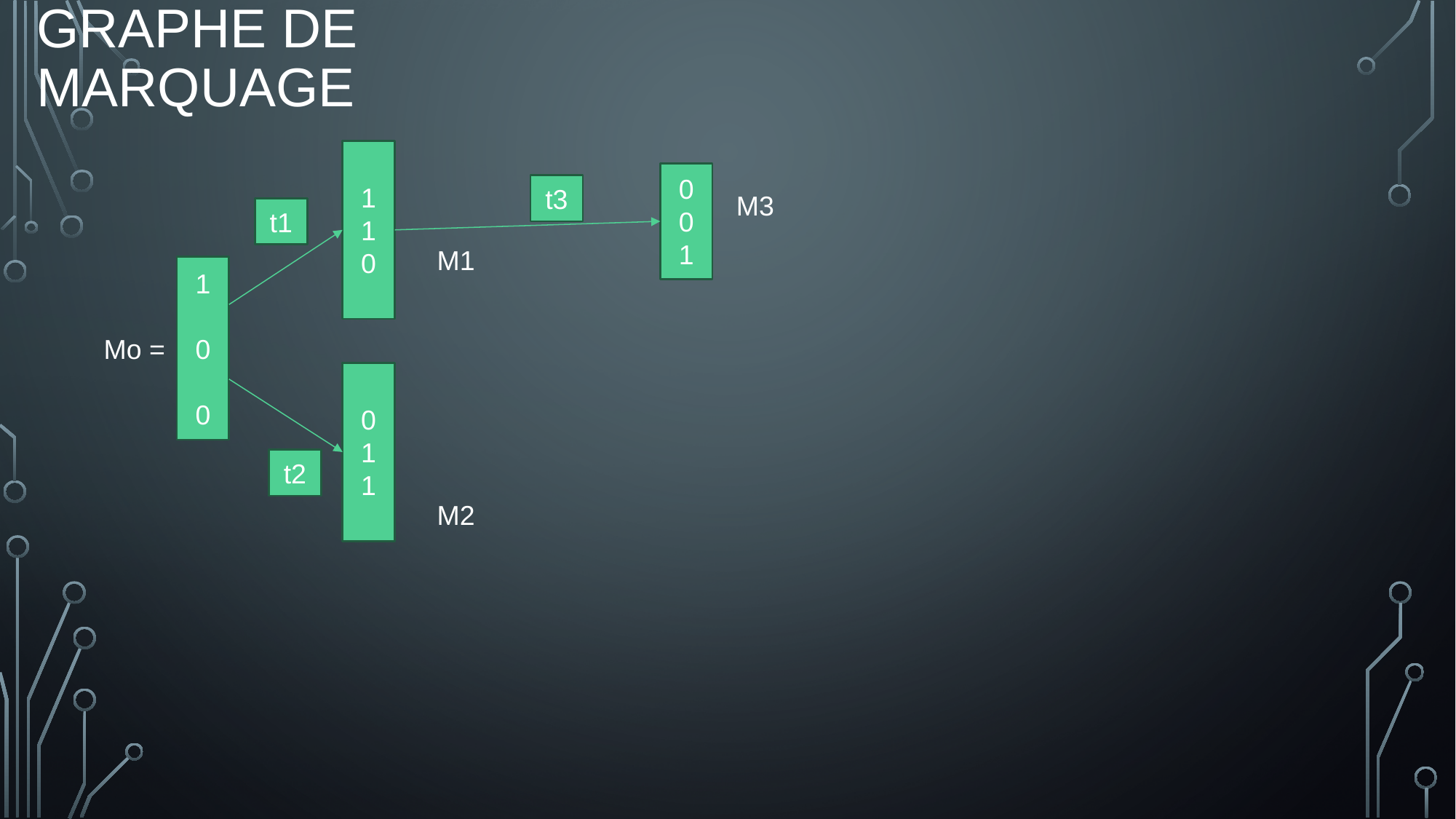

# GRAPHE DE MARQUAGE
1
1
0
0
0
1
t3
M3
t1
M1
1

0

0
Mo =
0
1
1
t2
M2